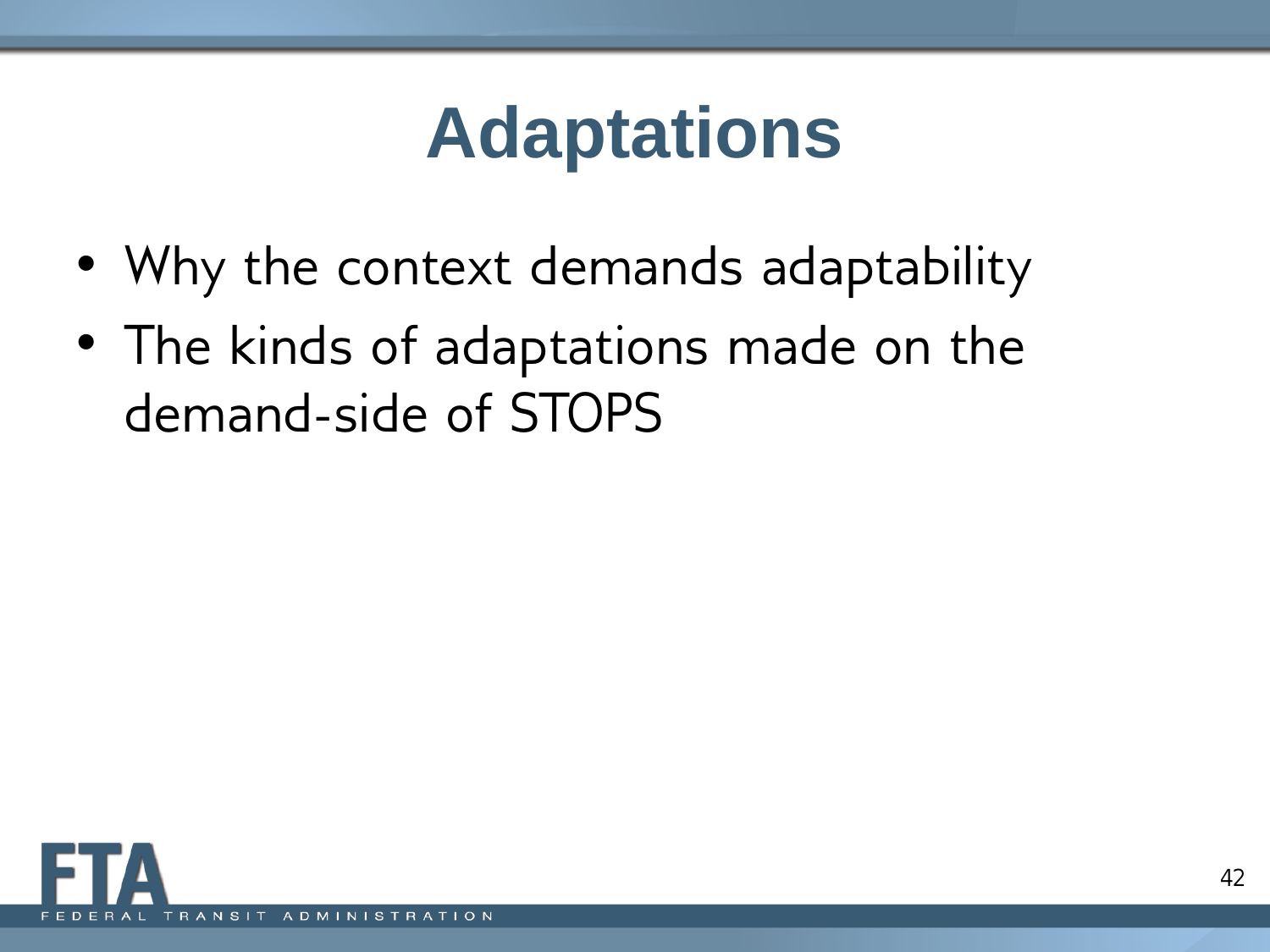

# Adaptations
Why the context demands adaptability
The kinds of adaptations made on the demand-side of STOPS